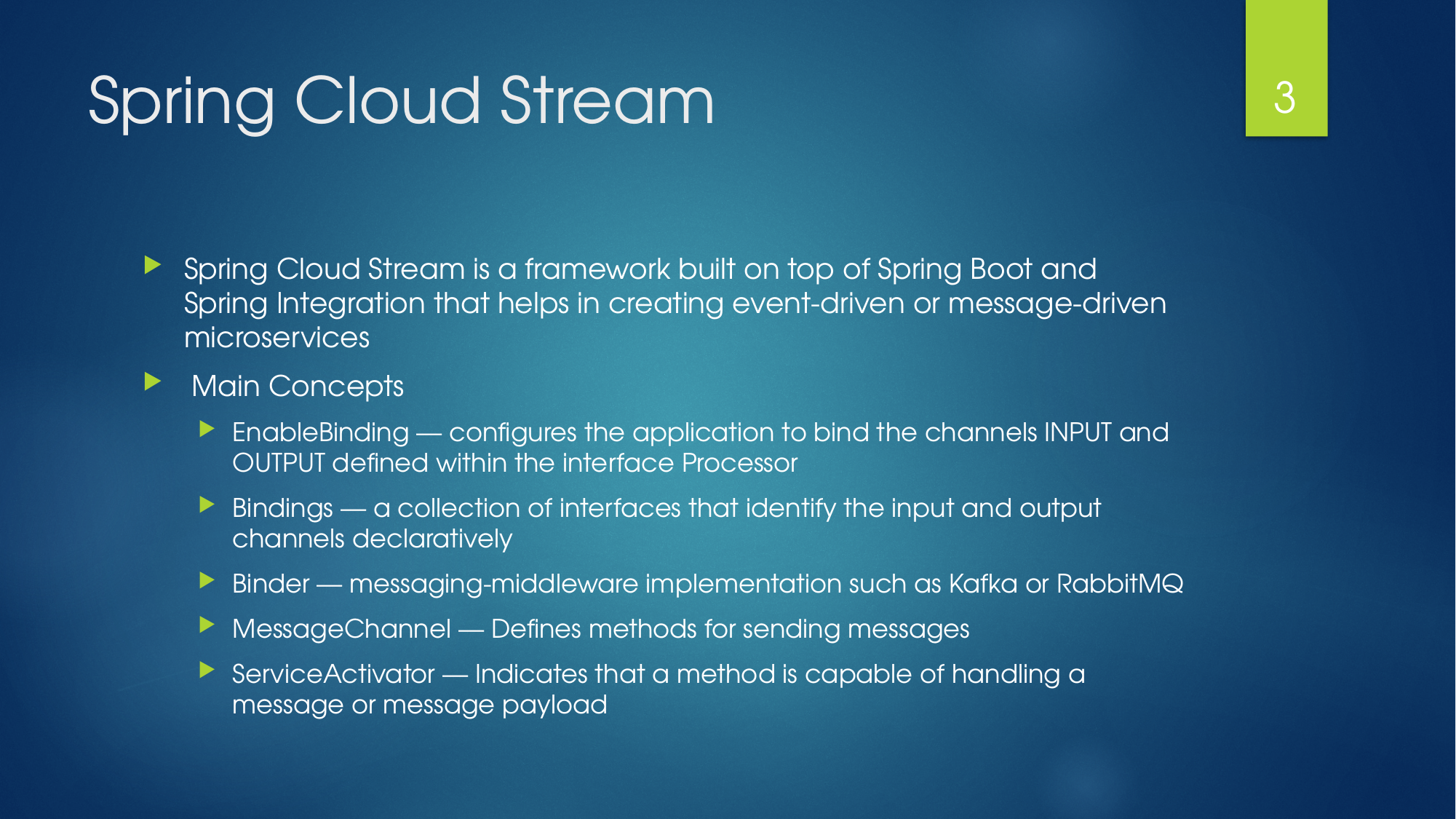

3
# Spring Cloud Stream
Spring Cloud Stream is a framework built on top of Spring Boot and Spring Integration that helps in creating event-driven or message-driven microservices
 Main Concepts
EnableBinding — configures the application to bind the channels INPUT and OUTPUT defined within the interface Processor
Bindings — a collection of interfaces that identify the input and output channels declaratively
Binder — messaging-middleware implementation such as Kafka or RabbitMQ
MessageChannel — Defines methods for sending messages
ServiceActivator — Indicates that a method is capable of handling a message or message payload